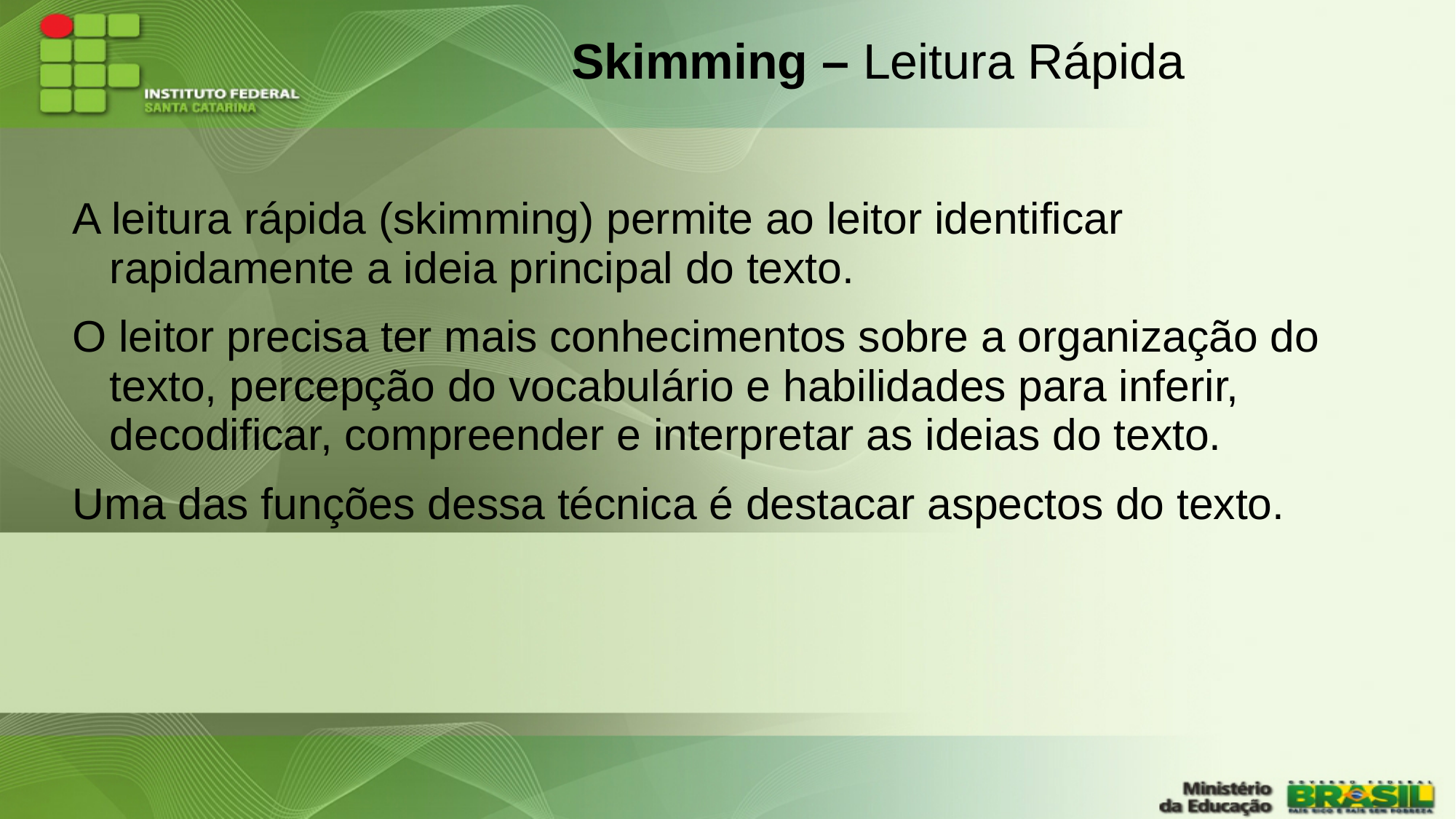

# Skimming – Leitura Rápida
A leitura rápida (skimming) permite ao leitor identificar rapidamente a ideia principal do texto.
O leitor precisa ter mais conhecimentos sobre a organização do texto, percepção do vocabulário e habilidades para inferir, decodificar, compreender e interpretar as ideias do texto.
Uma das funções dessa técnica é destacar aspectos do texto.